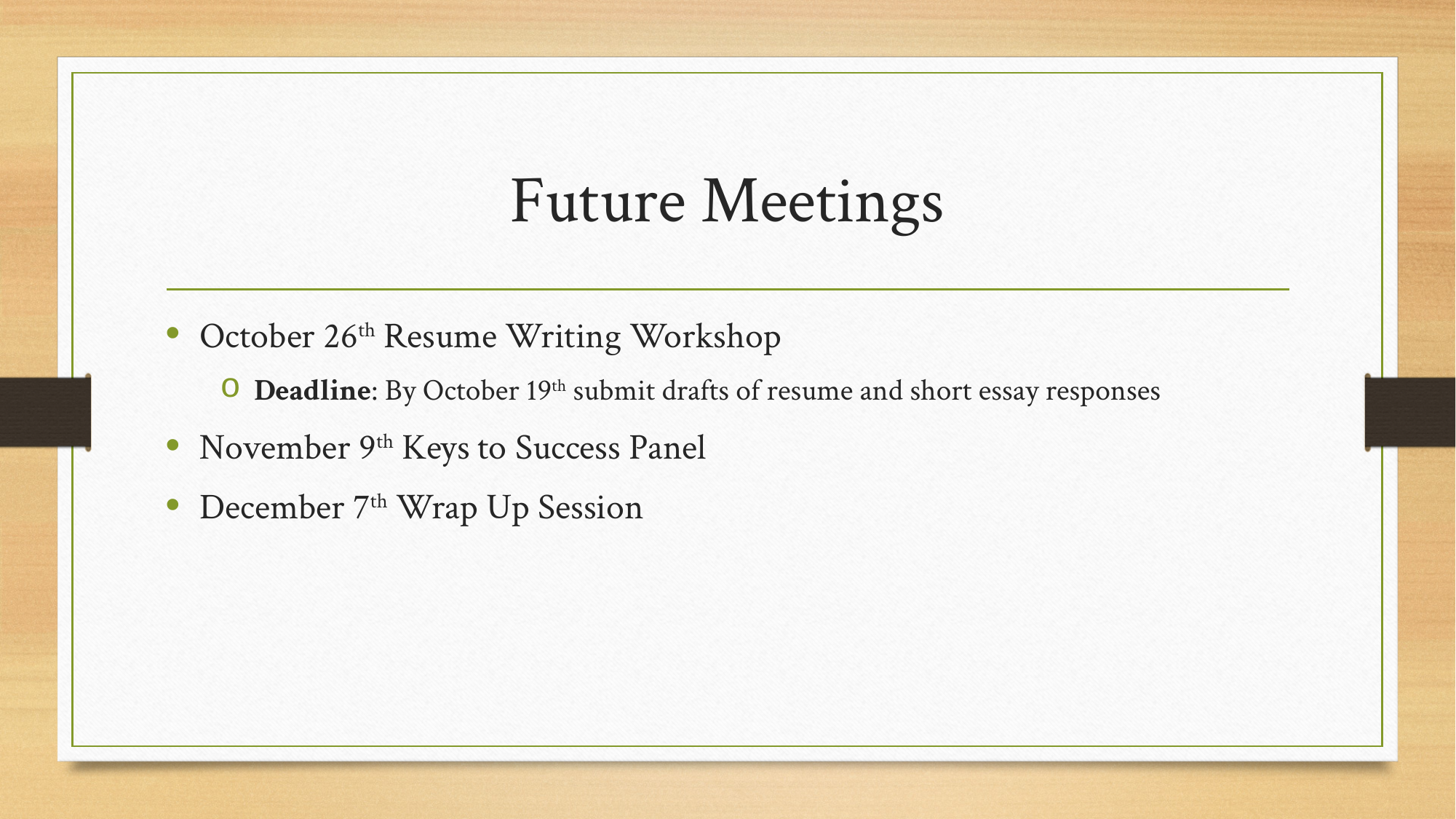

# Future Meetings
October 26th Resume Writing Workshop
Deadline: By October 19th submit drafts of resume and short essay responses
November 9th Keys to Success Panel
December 7th Wrap Up Session